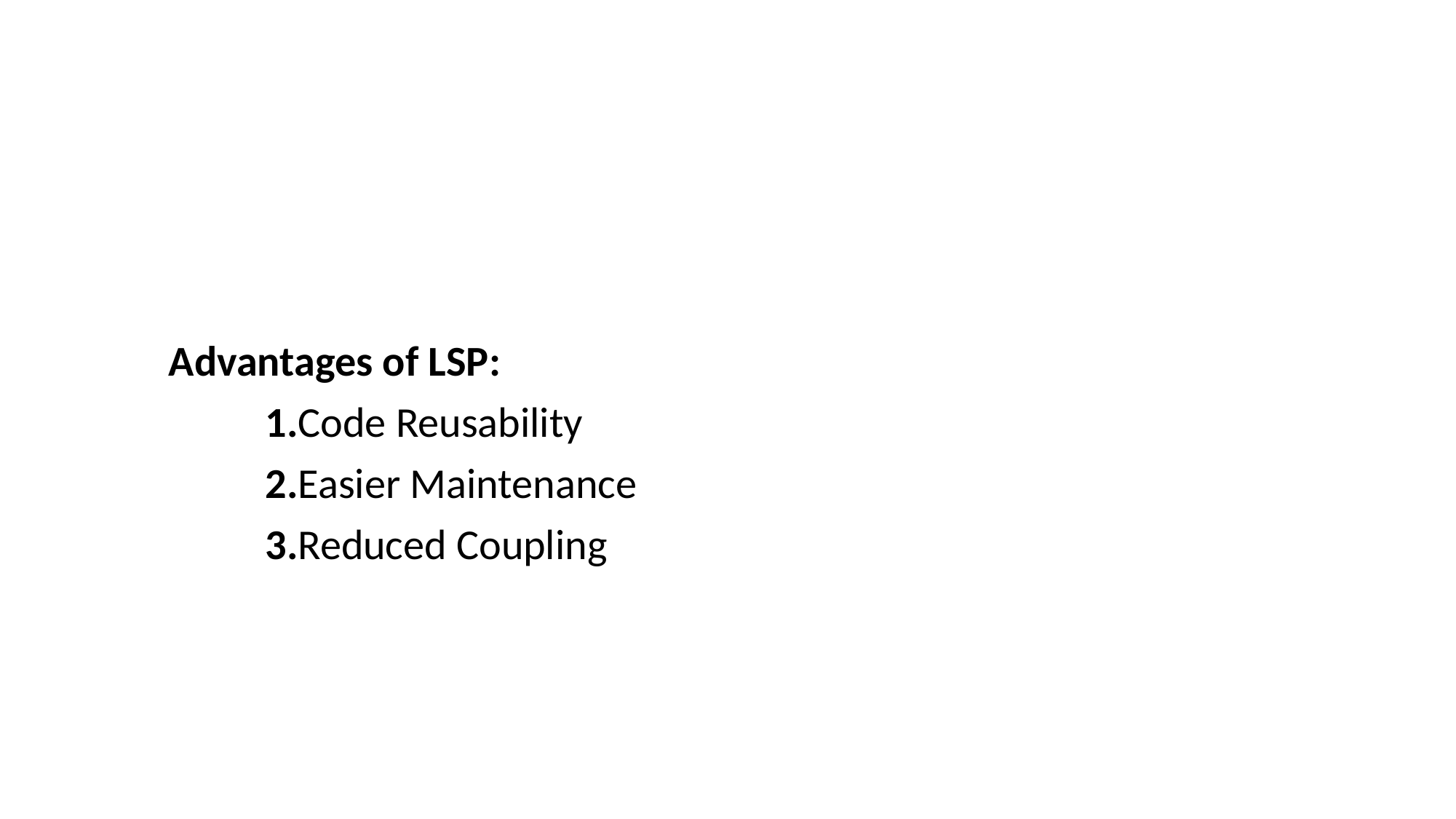

Advantages of LSP:
                1.Code Reusability
                2.Easier Maintenance
                3.Reduced Coupling